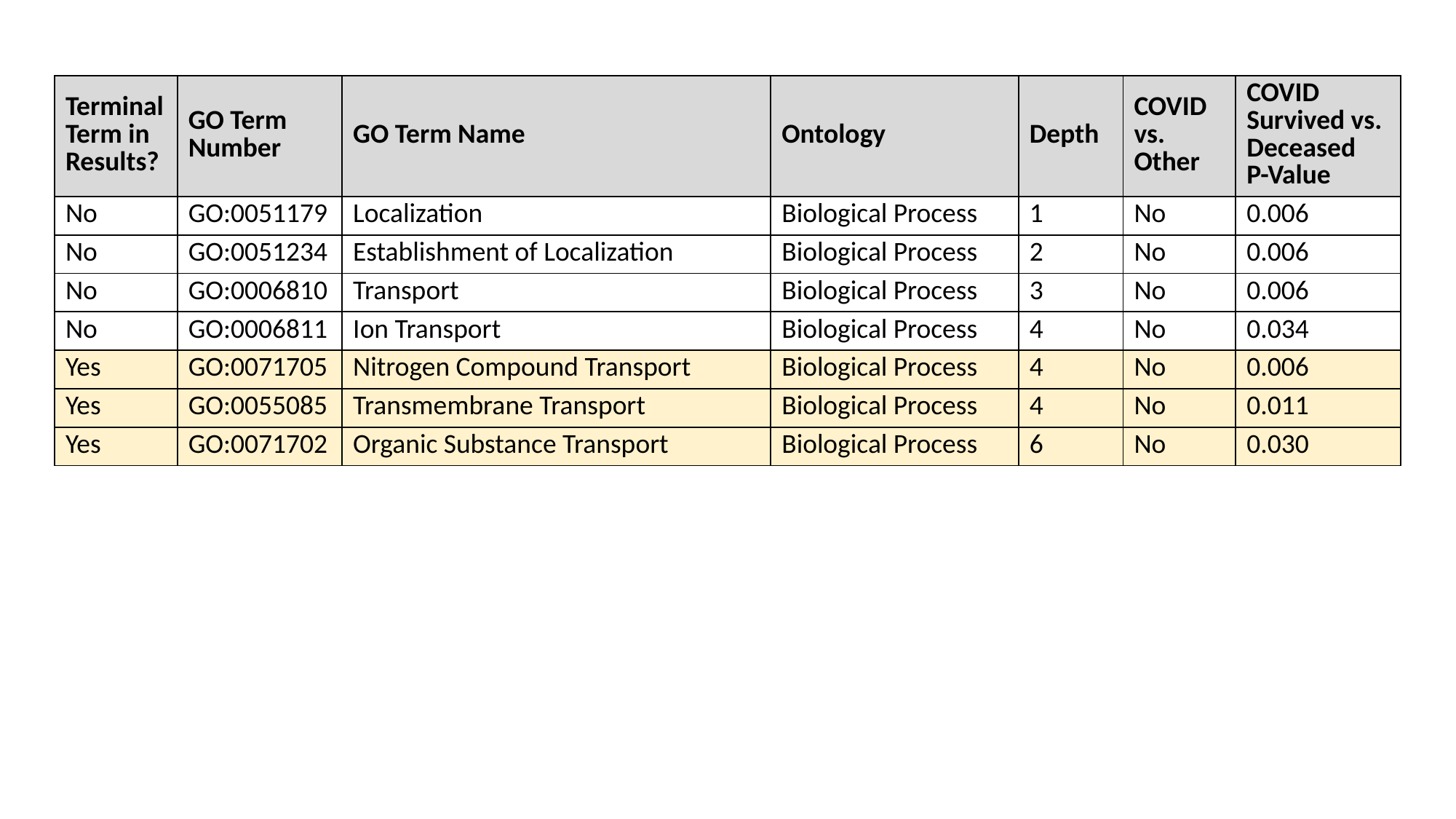

| Terminal Term in Results? | GO Term Number | GO Term Name | Ontology | Depth | COVID vs. Other | COVID Survived vs. Deceased P-Value |
| --- | --- | --- | --- | --- | --- | --- |
| No | GO:0051179 | Localization | Biological Process | 1 | No | 0.006 |
| No | GO:0051234 | Establishment of Localization | Biological Process | 2 | No | 0.006 |
| No | GO:0006810 | Transport | Biological Process | 3 | No | 0.006 |
| No | GO:0006811 | Ion Transport | Biological Process | 4 | No | 0.034 |
| Yes | GO:0071705 | Nitrogen Compound Transport | Biological Process | 4 | No | 0.006 |
| Yes | GO:0055085 | Transmembrane Transport | Biological Process | 4 | No | 0.011 |
| Yes | GO:0071702 | Organic Substance Transport | Biological Process | 6 | No | 0.030 |